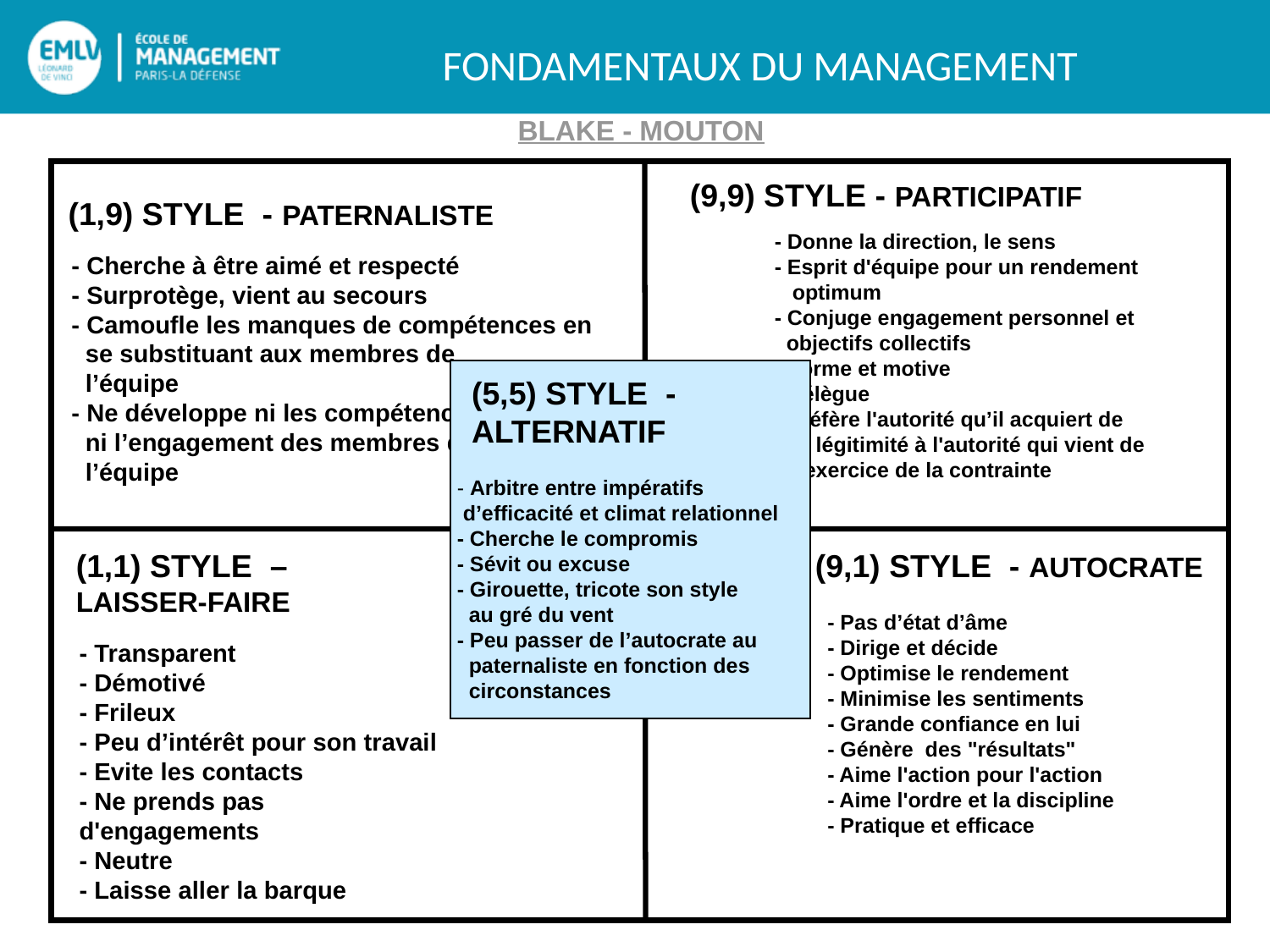

BLAKE - MOUTON

(9,9) STYLE - PARTICIPATIF

 (1,9) STYLE  - PATERNALISTE

- Donne la direction, le sens
- Esprit d'équipe pour un rendement
   optimum
- Conjuge engagement personnel et
  objectifs collectifs
- Forme et motive
- Délègue
- Préfère l'autorité qu’il acquiert de
  sa légitimité à l'autorité qui vient de
   l’exercice de la contrainte
- Cherche à être aimé et respecté
- Surprotège, vient au secours
- Camoufle les manques de compétences en
  se substituant aux membres de
  l’équipe
- Ne développe ni les compétences,
  ni l’engagement des membres de
  l’équipe

(5,5) STYLE  - ALTERNATIF
- Arbitre entre impératifs
 d’efficacité et climat relationnel
- Cherche le compromis
- Sévit ou excuse
- Girouette, tricote son style
  au gré du vent
- Peu passer de l’autocrate au
  paternaliste en fonction des
  circonstances

(1,1) STYLE  –
LAISSER-FAIRE

 (9,1) STYLE  - AUTOCRATE
- Pas d’état d’âme
- Dirige et décide
- Optimise le rendement
- Minimise les sentiments
- Grande confiance en lui
- Génère  des "résultats"
- Aime l'action pour l'action
- Aime l'ordre et la discipline
- Pratique et efficace
- Transparent
- Démotivé
- Frileux
- Peu d’intérêt pour son travail
- Evite les contacts
- Ne prends pas  d'engagements
- Neutre
- Laisse aller la barque